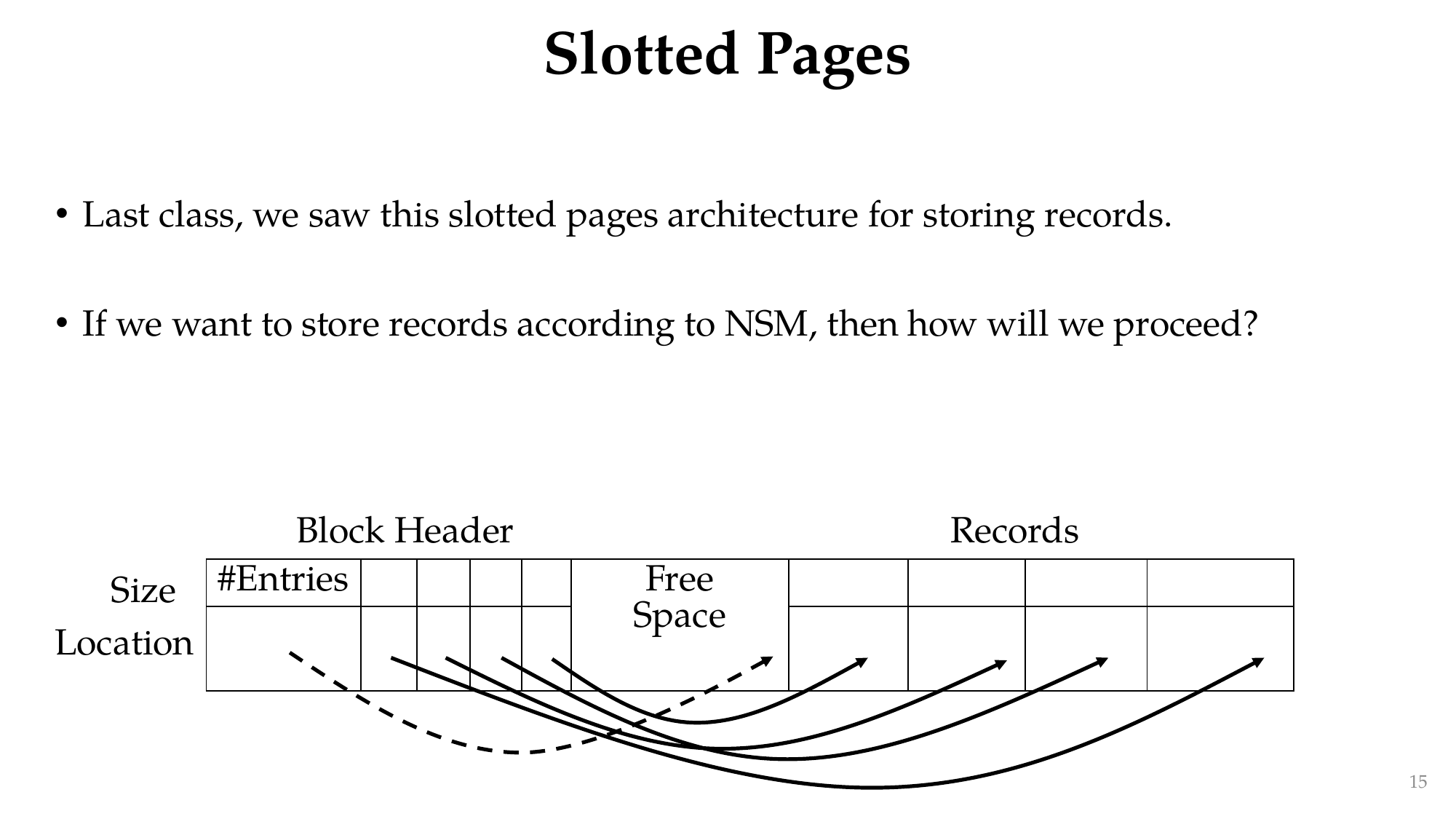

# Slotted Pages
Last class, we saw this slotted pages architecture for storing records.

If we want to store records according to NSM, then how will we proceed?
Block Header
Records
| #Entries |  |  |  |  | Free Space |  |  |  |  |
| --- | --- | --- | --- | --- | --- | --- | --- | --- | --- |
|  |  |  |  |  |  |  |  |  |  |
Size
Location

15